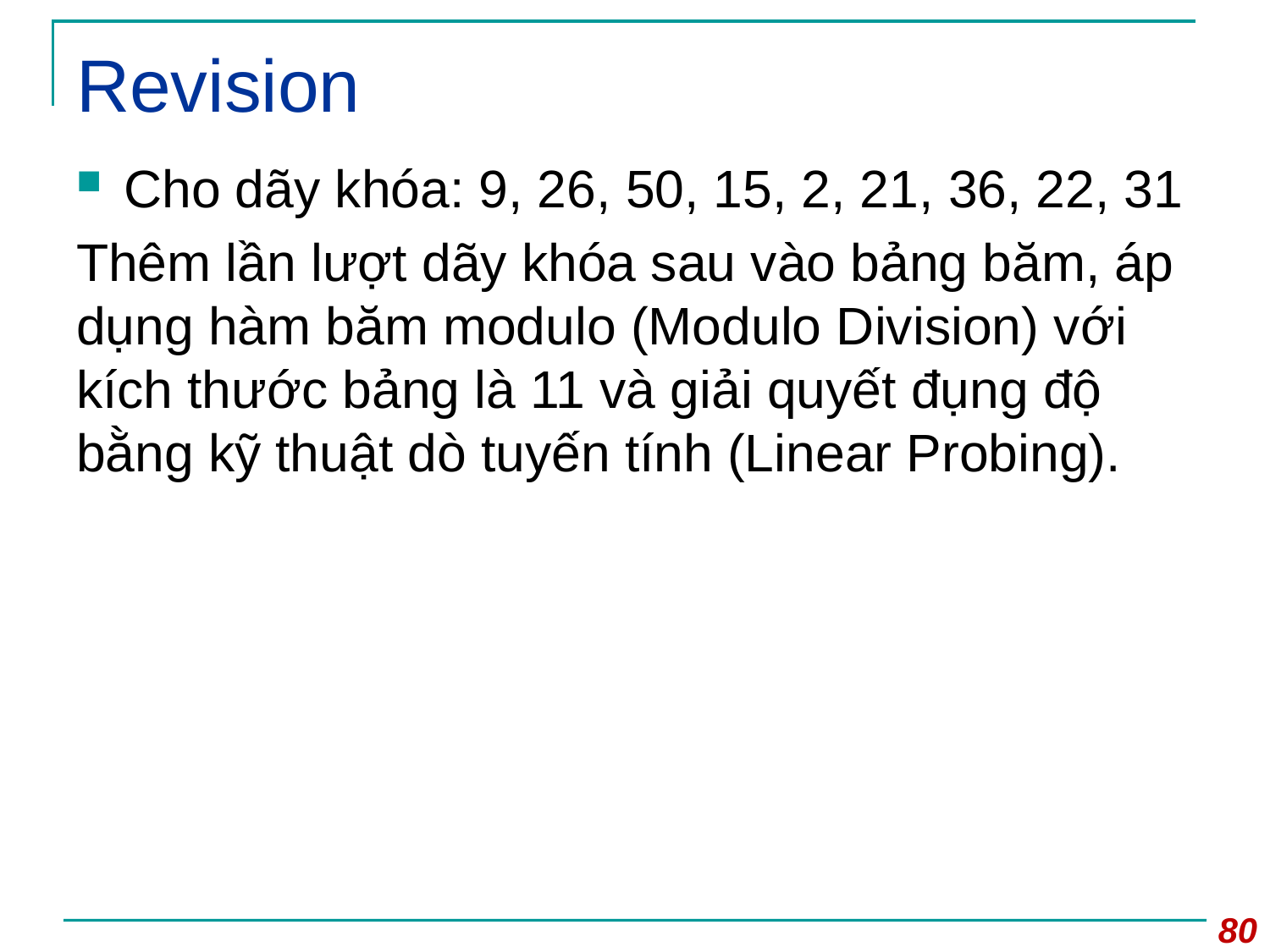

# Revision
Cho dãy khóa: 9, 26, 50, 15, 2, 21, 36, 22, 31
Thêm lần lượt dãy khóa sau vào bảng băm, áp dụng hàm băm modulo (Modulo Division) với kích thước bảng là 11 và giải quyết đụng độ bằng kỹ thuật dò tuyến tính (Linear Probing).
80